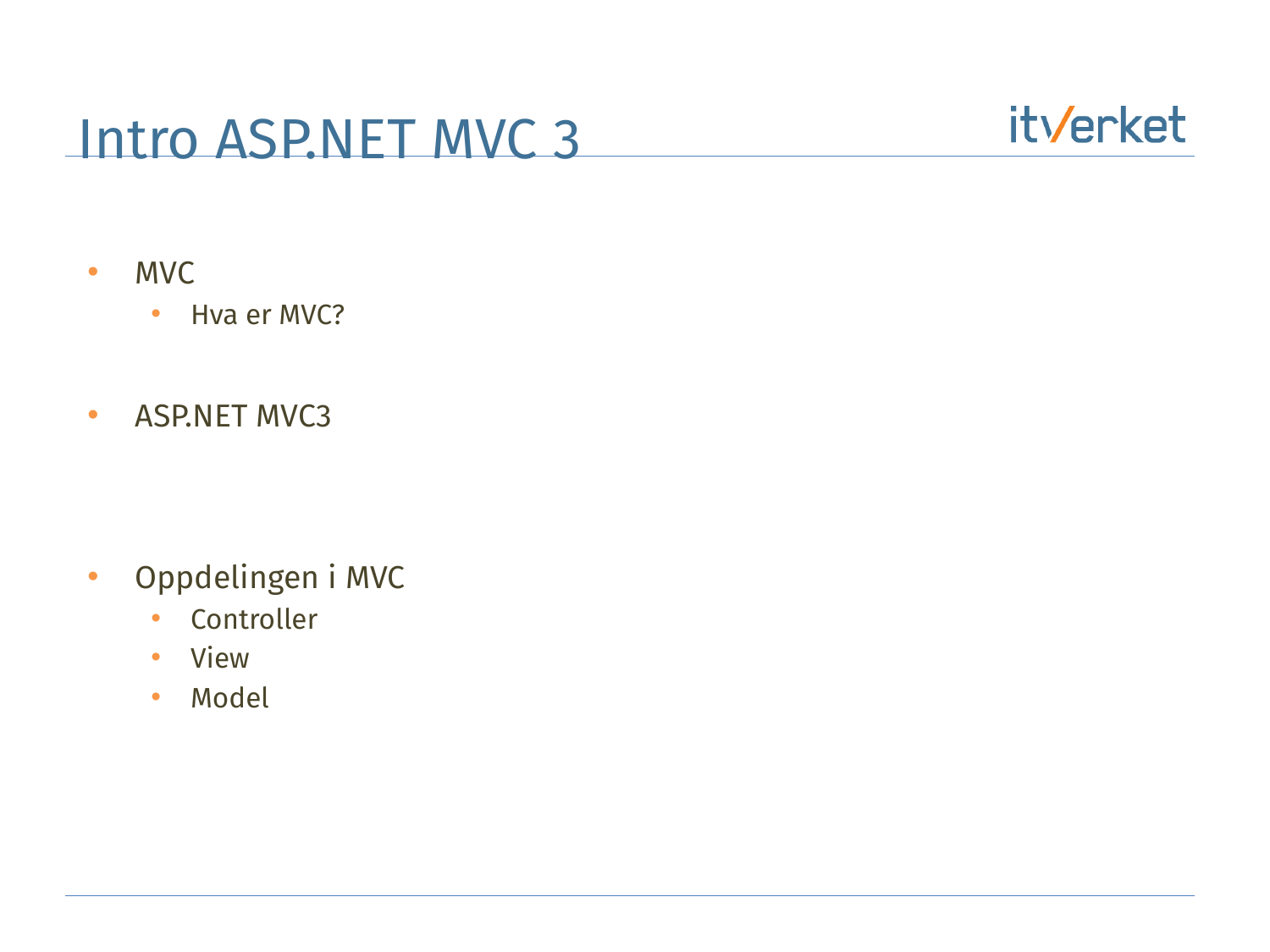

# Intro ASP.NET MVC 3

MVC
Hva er MVC?

ASP.NET MVC3

Oppdelingen i MVC
Controller
View
Model